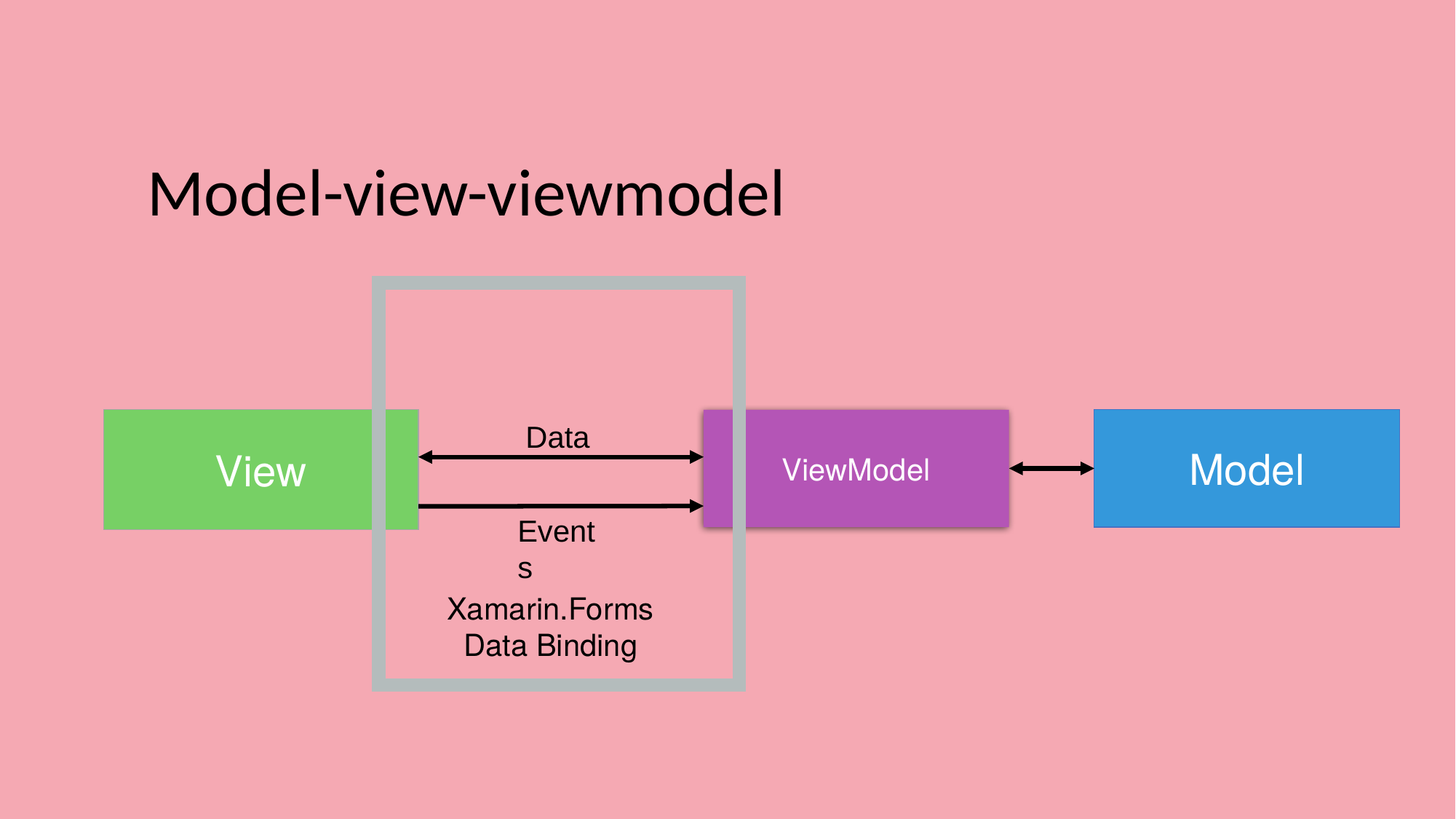

# Model-view-viewmodel

View
ViewModel
Model
Data
Events
Xamarin.Forms Data Binding